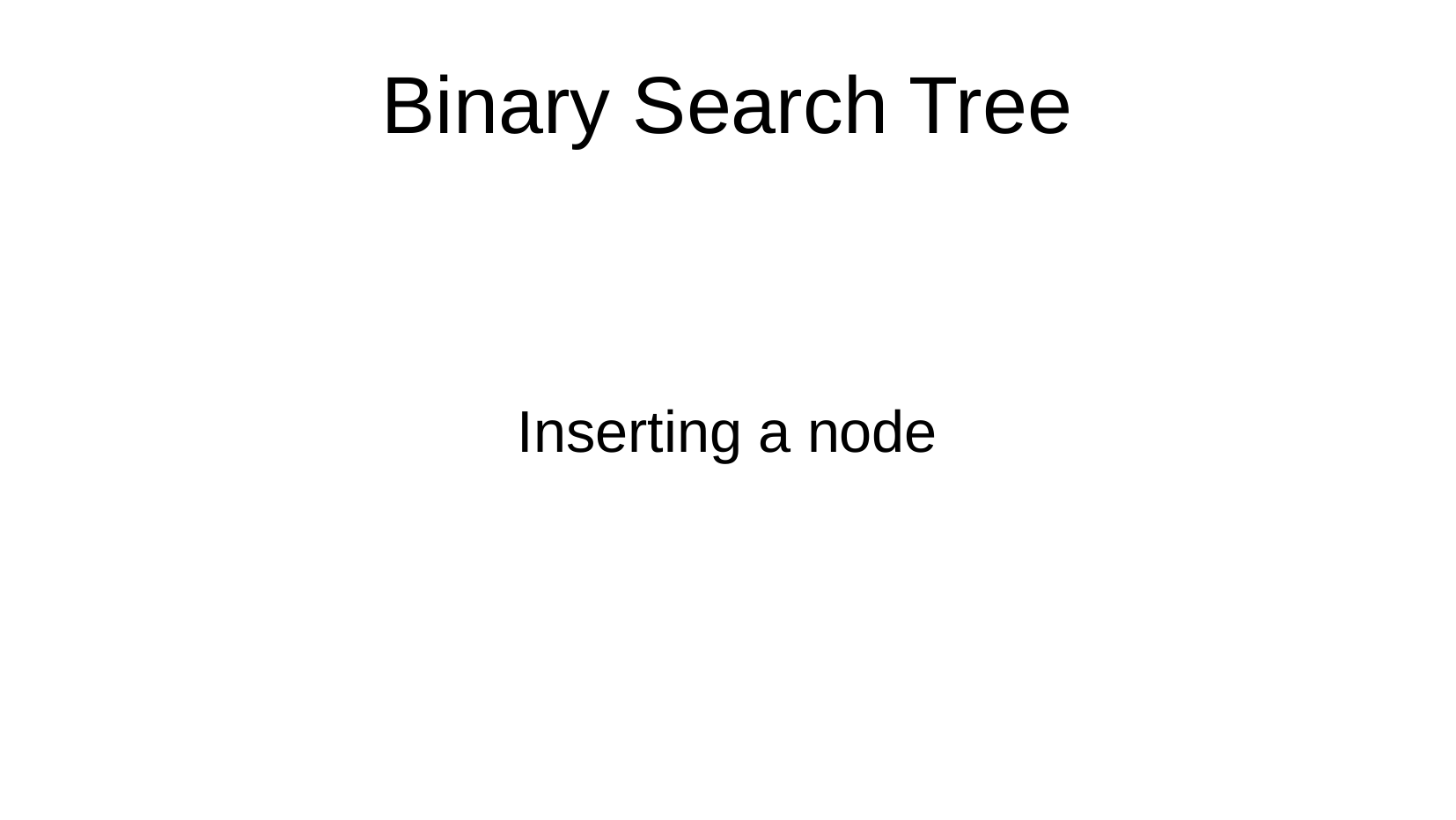

# Binary Search Tree
Inserting a node